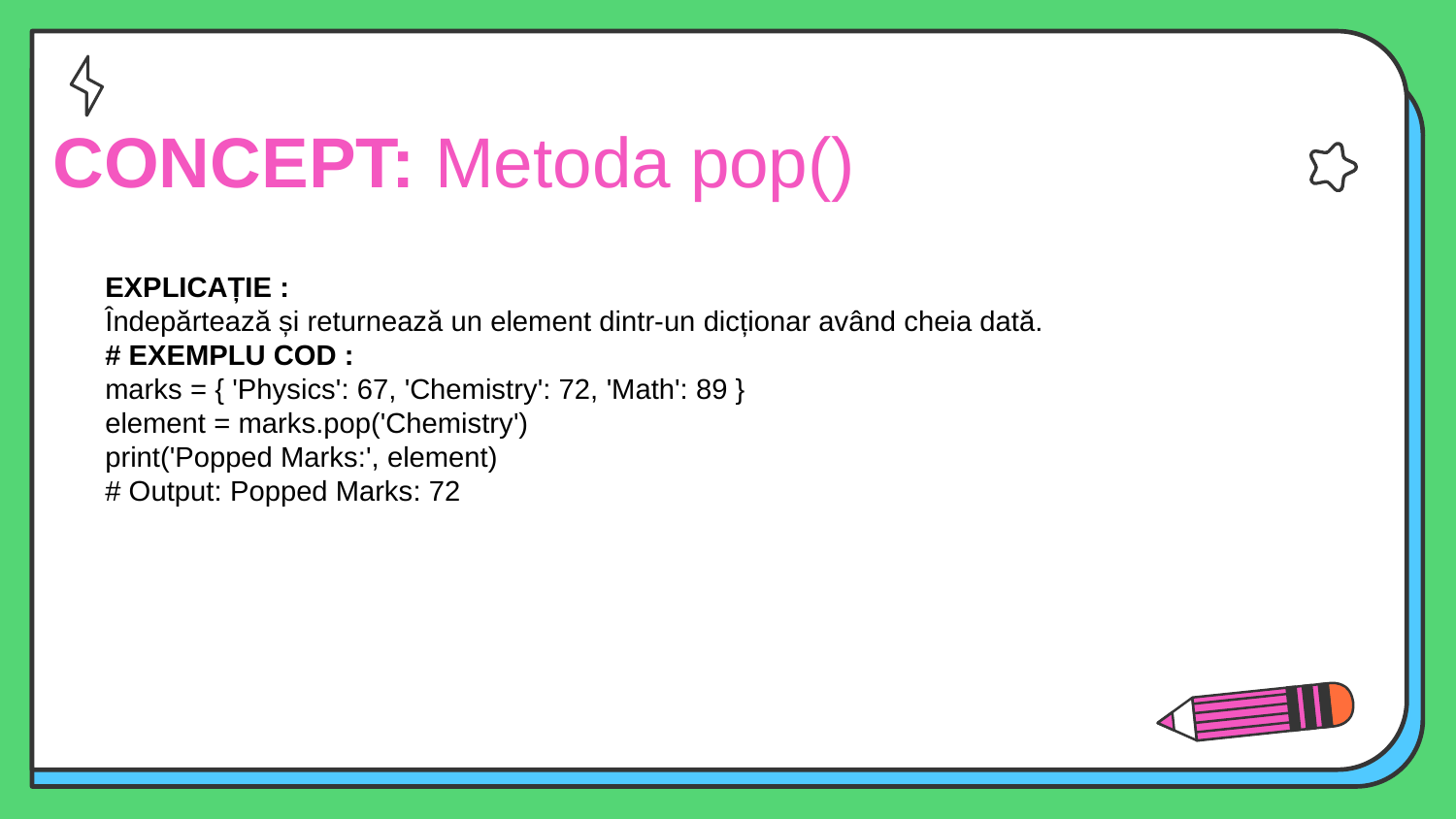

# CONCEPT: Metoda pop()
EXPLICAȚIE :
Îndepărtează și returnează un element dintr-un dicționar având cheia dată.
# EXEMPLU COD :
marks = { 'Physics': 67, 'Chemistry': 72, 'Math': 89 }
element = marks.pop('Chemistry')
print('Popped Marks:', element)
# Output: Popped Marks: 72